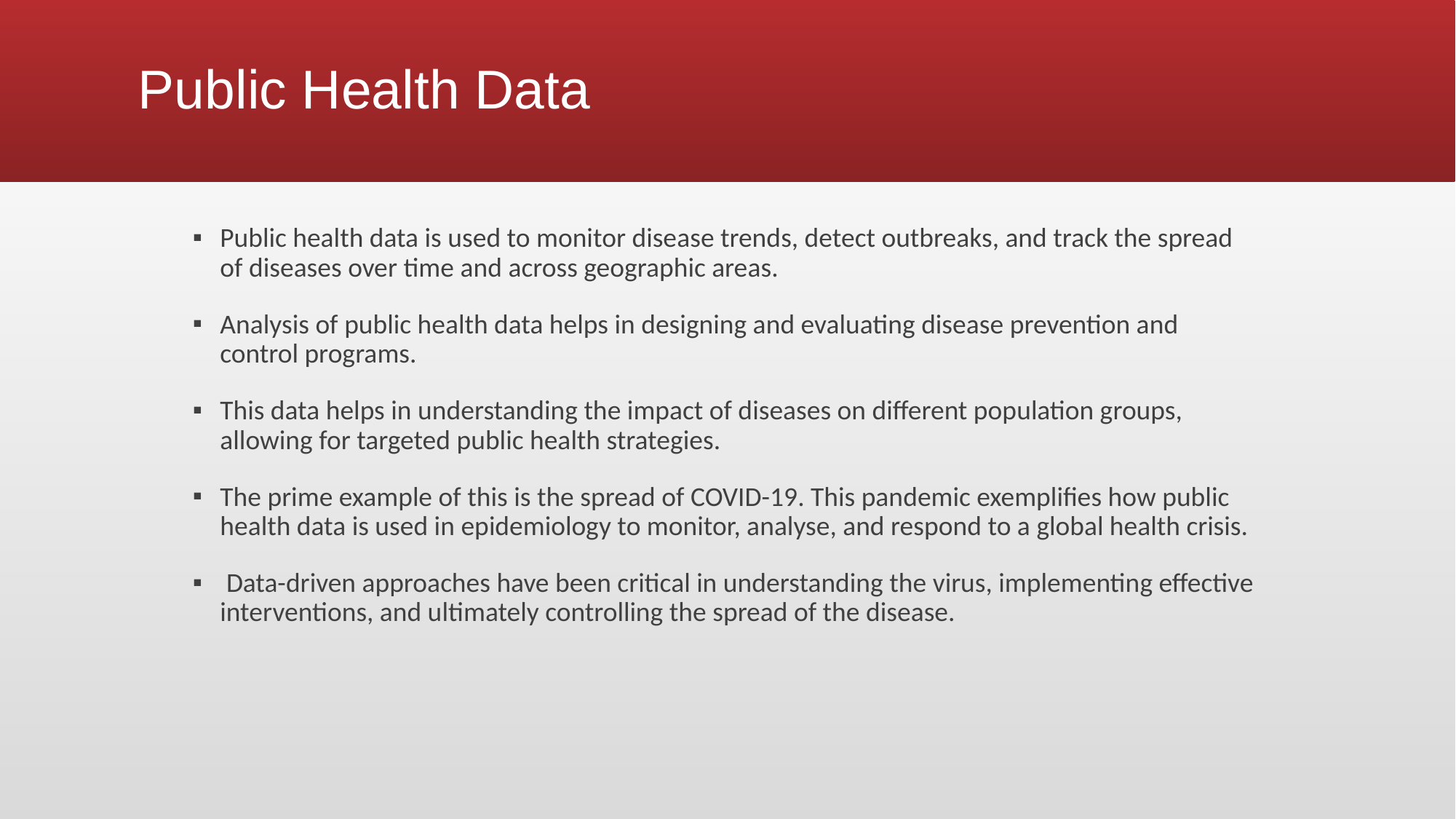

# Public Health Data
Public health data is used to monitor disease trends, detect outbreaks, and track the spread of diseases over time and across geographic areas.
Analysis of public health data helps in designing and evaluating disease prevention and control programs.
This data helps in understanding the impact of diseases on different population groups, allowing for targeted public health strategies.
The prime example of this is the spread of COVID-19. This pandemic exemplifies how public health data is used in epidemiology to monitor, analyse, and respond to a global health crisis.
 Data-driven approaches have been critical in understanding the virus, implementing effective interventions, and ultimately controlling the spread of the disease.